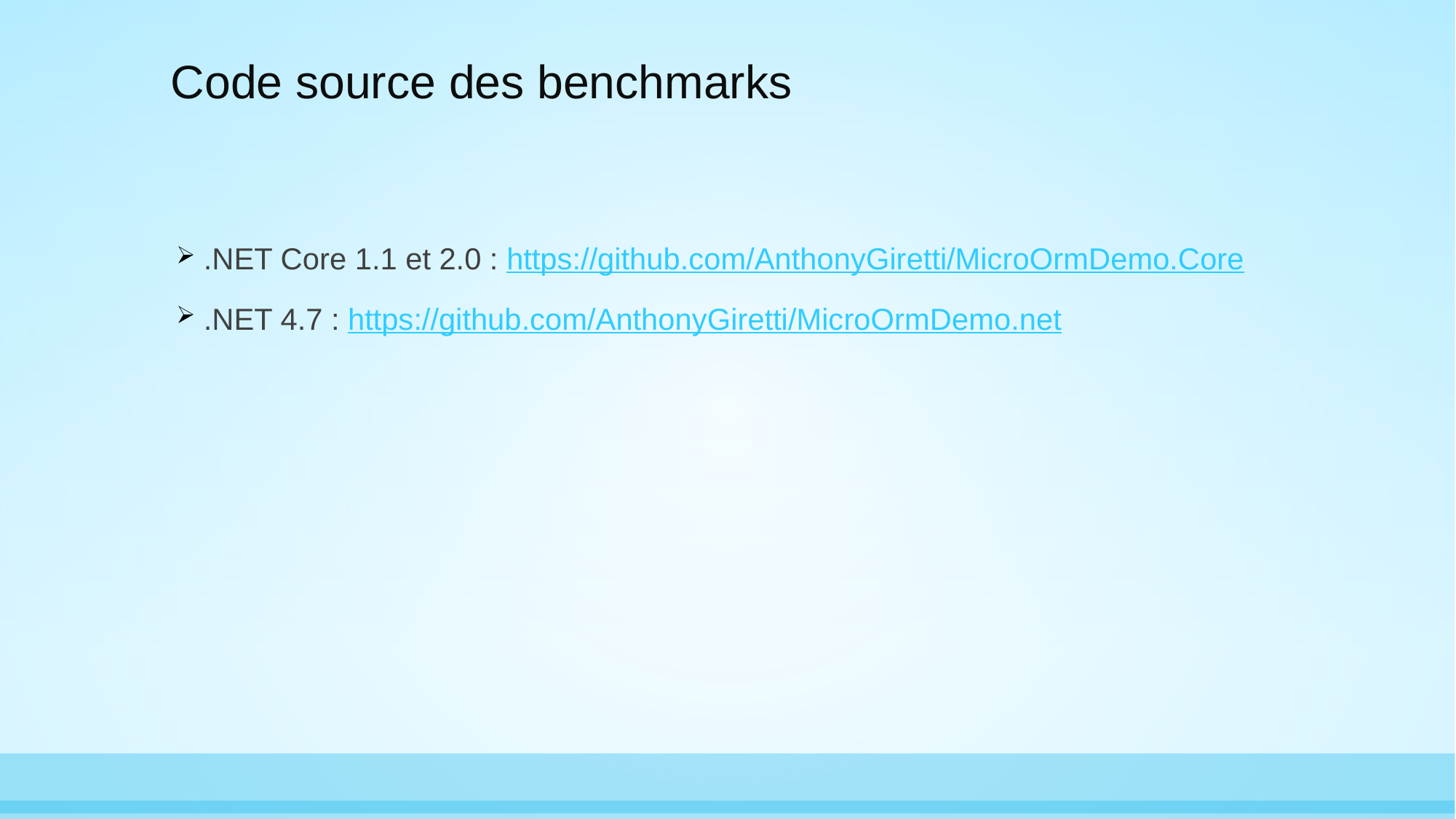

# Code source des benchmarks

.NET Core 1.1 et 2.0 : https://github.com/AnthonyGiretti/MicroOrmDemo.Core
.NET 4.7 : https://github.com/AnthonyGiretti/MicroOrmDemo.net